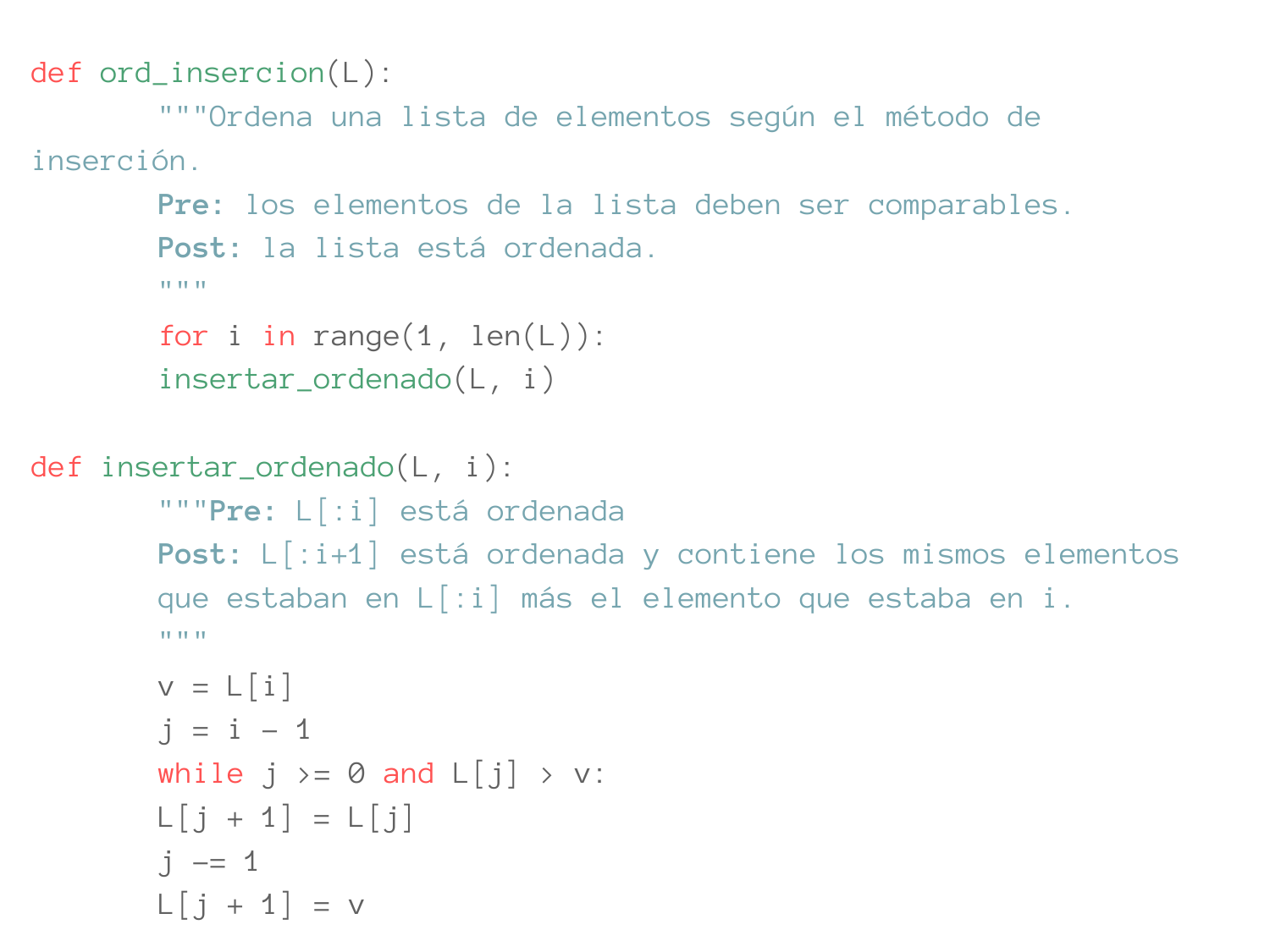

def ord_insercion(L):
	"""Ordena una lista de elementos según el método de inserción.
   	Pre: los elementos de la lista deben ser comparables.
   	Post: la lista está ordenada.
	"""
	for i in range(1, len(L)):
    	insertar_ordenado(L, i)

def insertar_ordenado(L, i):
	"""Pre: L[:i] está ordenada
	Post: L[:i+1] está ordenada y contiene los mismos elementos
	que estaban en L[:i] más el elemento que estaba en i.
	"""
	v = L[i]
	j = i - 1
	while j >= 0 and L[j] > v:
    	L[j + 1] = L[j]
    	j -= 1
	L[j + 1] = v